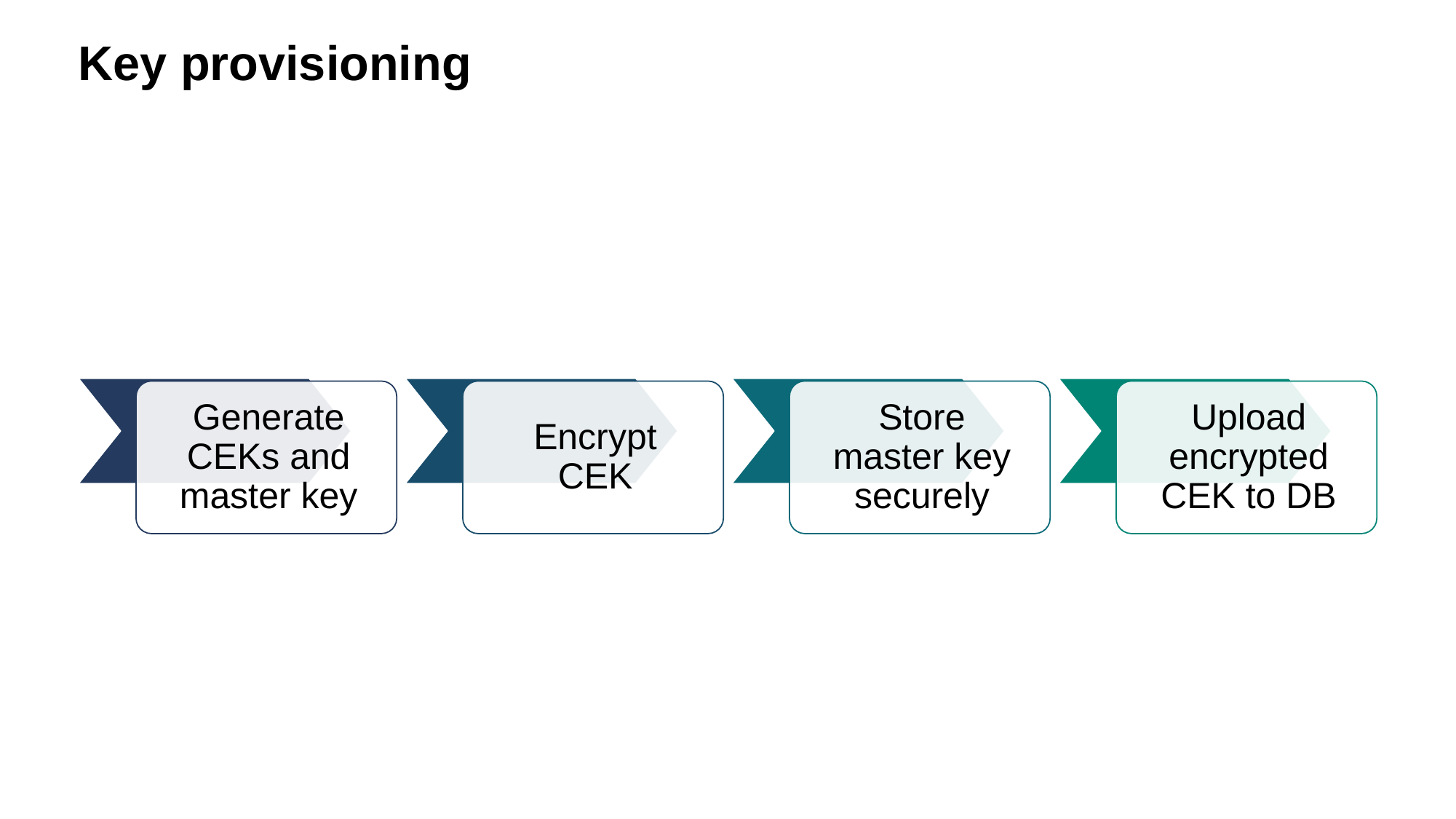

# Key provisioning
Column
master key
(CMK)
Generate CEKs and master key
Encrypt CEK
Store master key securely
Upload encrypted CEK to DB